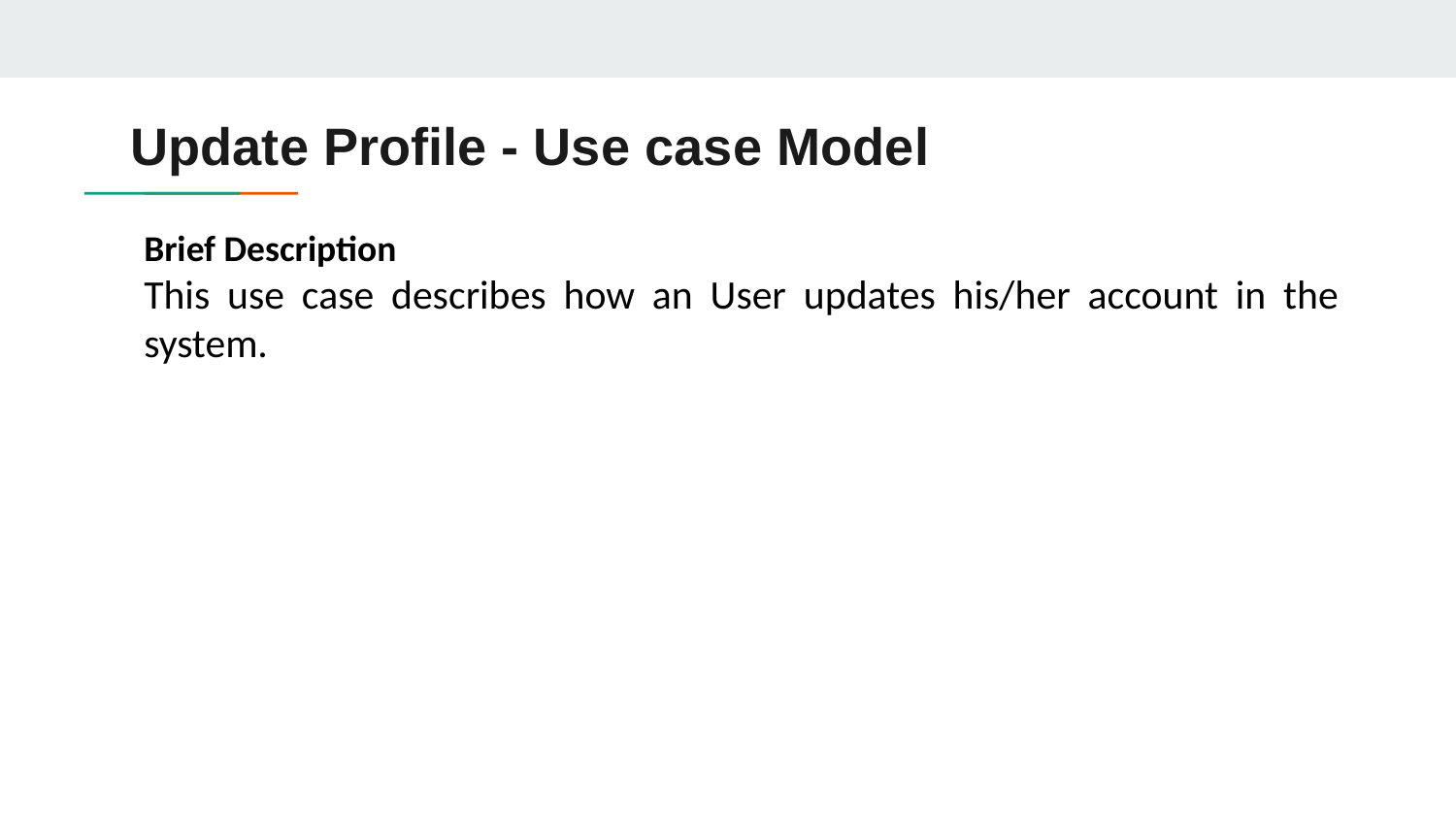

# Update Profile - Use case Model
Brief Description
This use case describes how an User updates his/her account in the system.